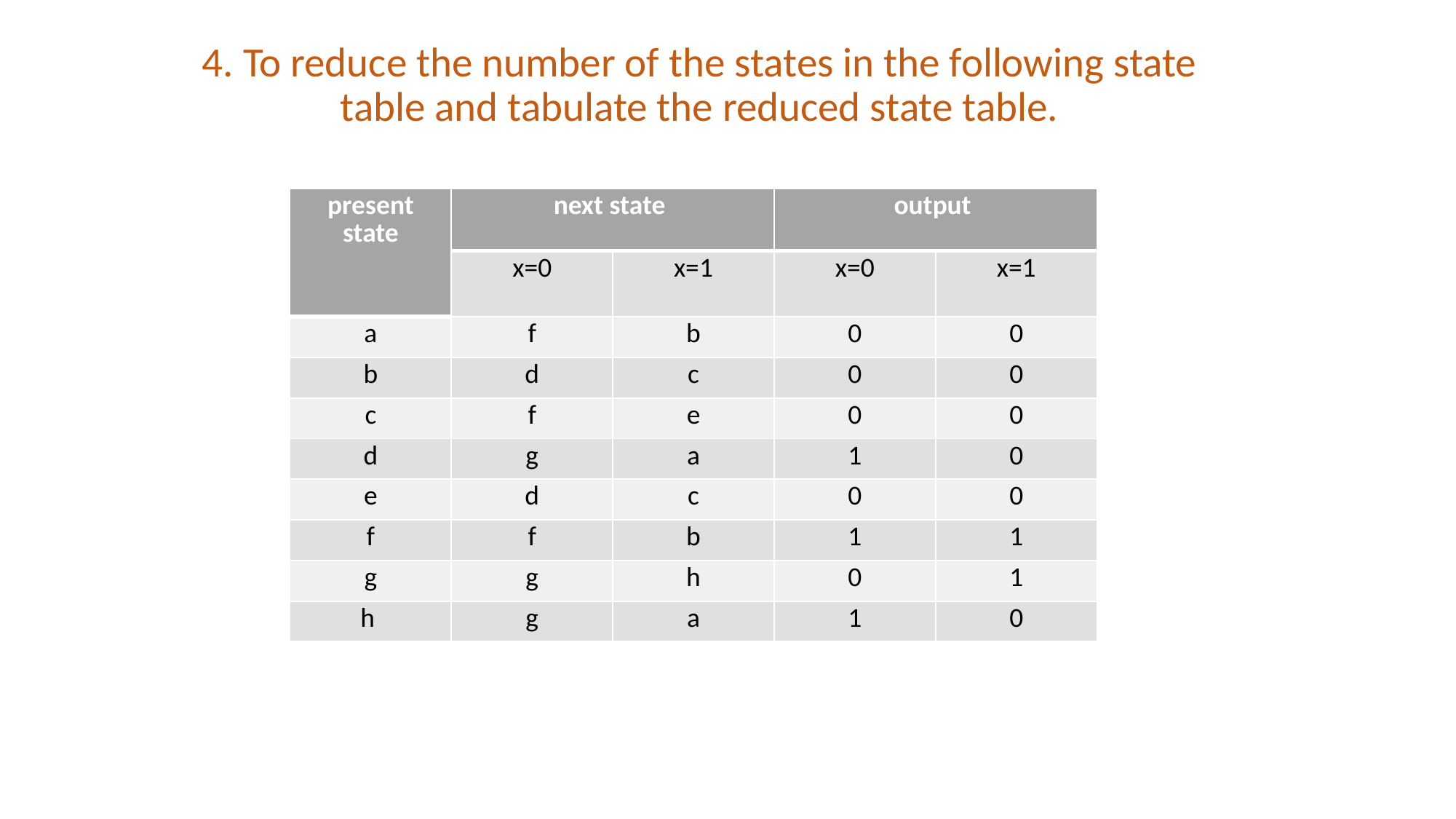

# 4. To reduce the number of the states in the following state table and tabulate the reduced state table.

| present state | next state |  | output |  |
| --- | --- | --- | --- | --- |
|  | x=0 | x=1 | x=0 | x=1 |
| a | f | b | 0 | 0 |
| b | d | c | 0 | 0 |
| c | f | e | 0 | 0 |
| d | g | a | 1 | 0 |
| e | d | c | 0 | 0 |
| f | f | b | 1 | 1 |
| g | g | h | 0 | 1 |
| h | g | a | 1 | 0 |